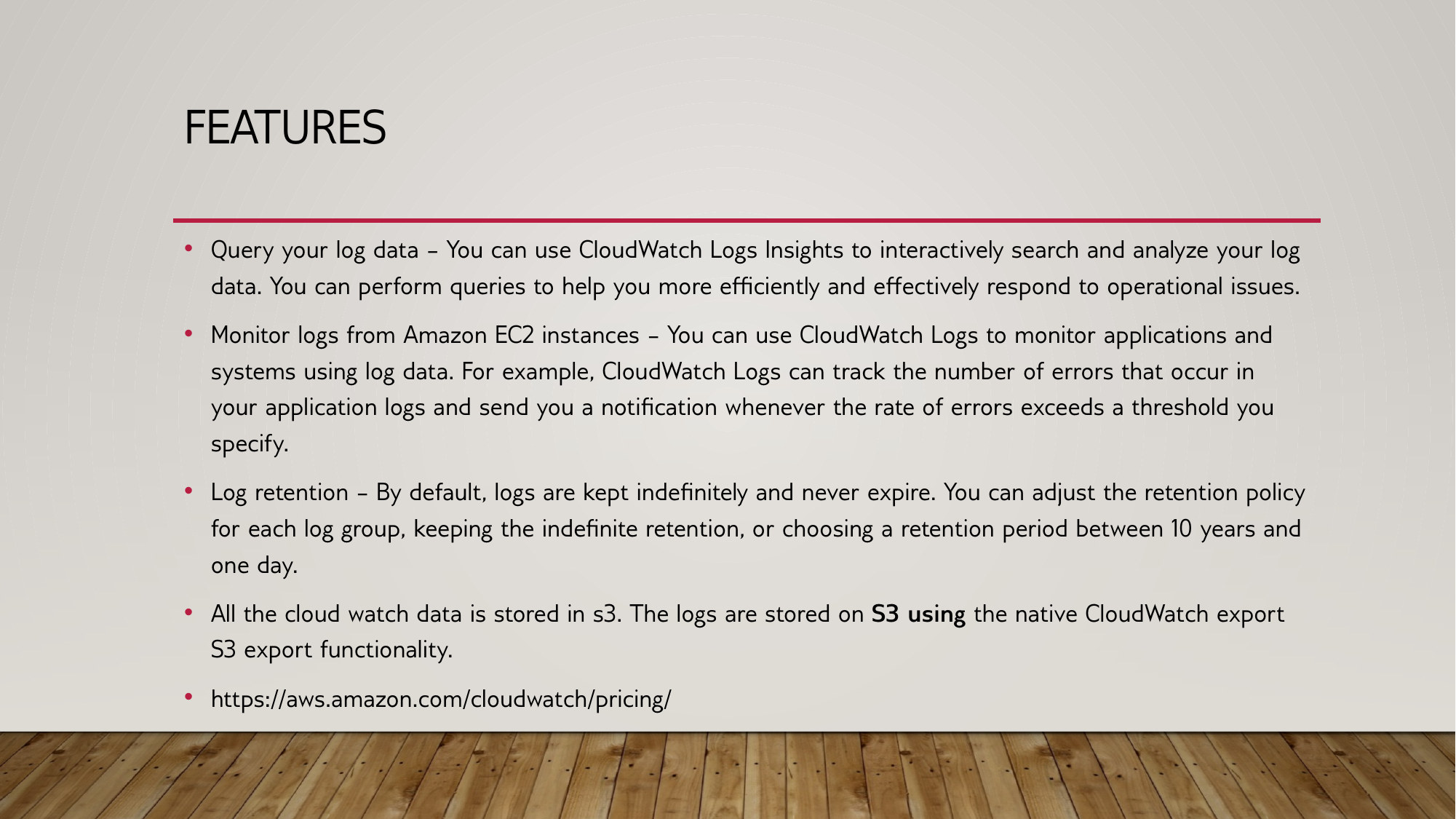

# features
Query your log data – You can use CloudWatch Logs Insights to interactively search and analyze your log data. You can perform queries to help you more efficiently and effectively respond to operational issues.
Monitor logs from Amazon EC2 instances – You can use CloudWatch Logs to monitor applications and systems using log data. For example, CloudWatch Logs can track the number of errors that occur in your application logs and send you a notification whenever the rate of errors exceeds a threshold you specify.
Log retention – By default, logs are kept indefinitely and never expire. You can adjust the retention policy for each log group, keeping the indefinite retention, or choosing a retention period between 10 years and one day.
All the cloud watch data is stored in s3. The logs are stored on S3 using the native CloudWatch export S3 export functionality.
https://aws.amazon.com/cloudwatch/pricing/